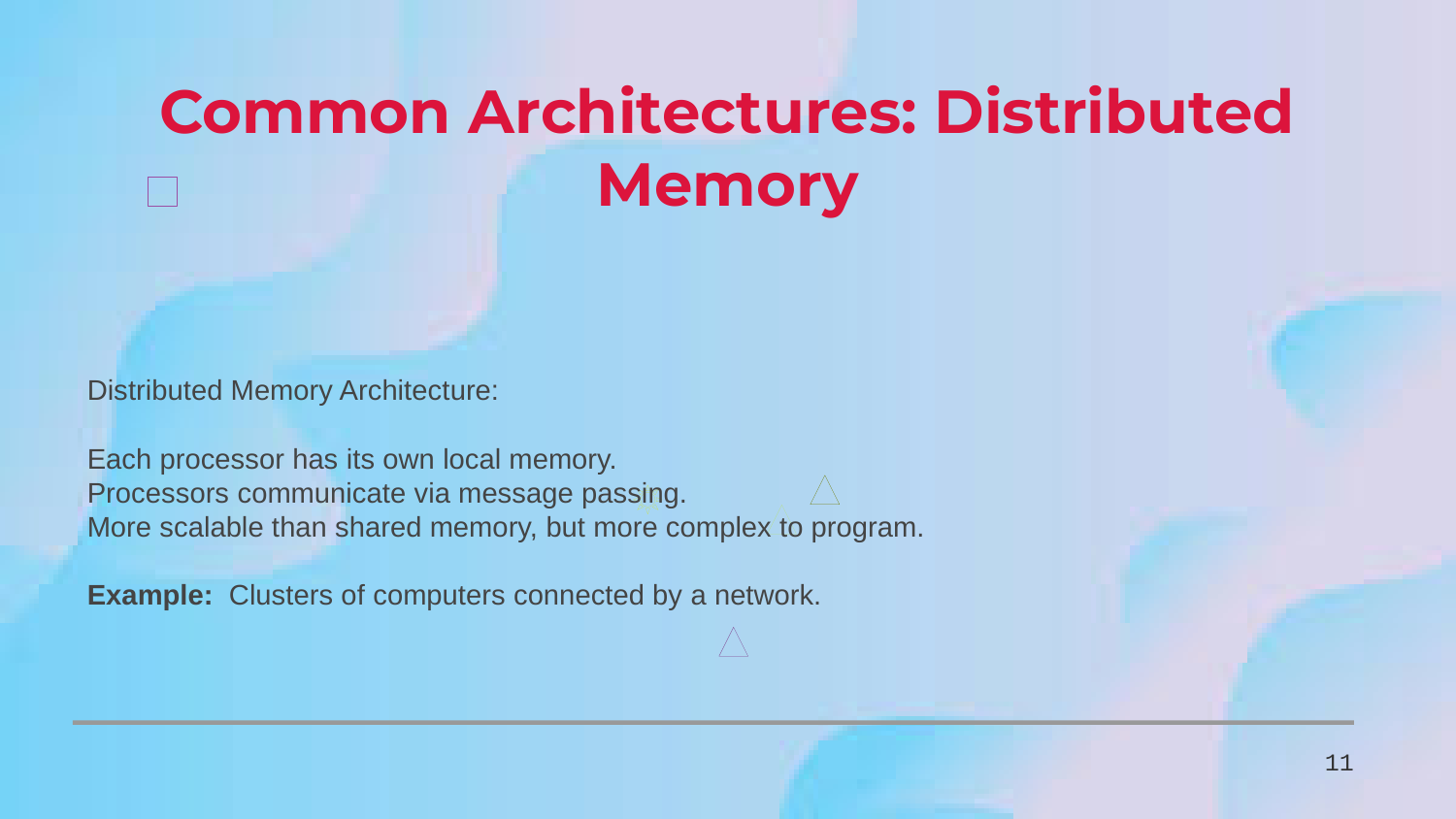

Common Architectures: Distributed Memory

Distributed Memory Architecture:

Each processor has its own local memory.
Processors communicate via message passing.
More scalable than shared memory, but more complex to program.

Example:  Clusters of computers connected by a network.

11